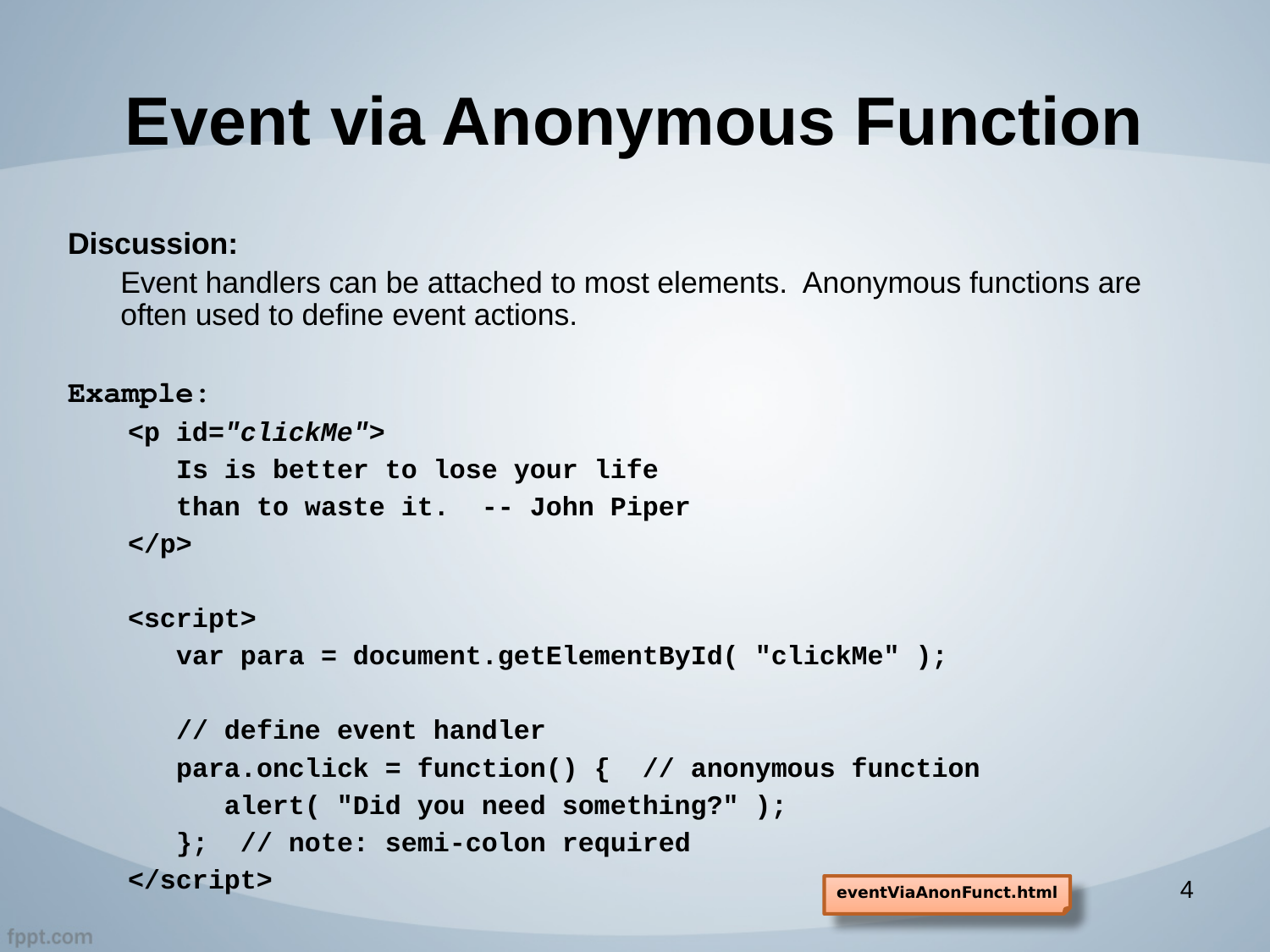

# Event via Anonymous Function
Discussion:
Event handlers can be attached to most elements.  Anonymous functions are often used to define event actions.

Example:
<p id="clickMe">
   Is is better to lose your life
   than to waste it.  -- John Piper
</p>

<script>
   var para = document.getElementById( "clickMe" );

   // define event handler
   para.onclick = function() {  // anonymous function
      alert( "Did you need something?" );
   };  // note: semi-colon required
</script>
4
eventViaAnonFunct.html